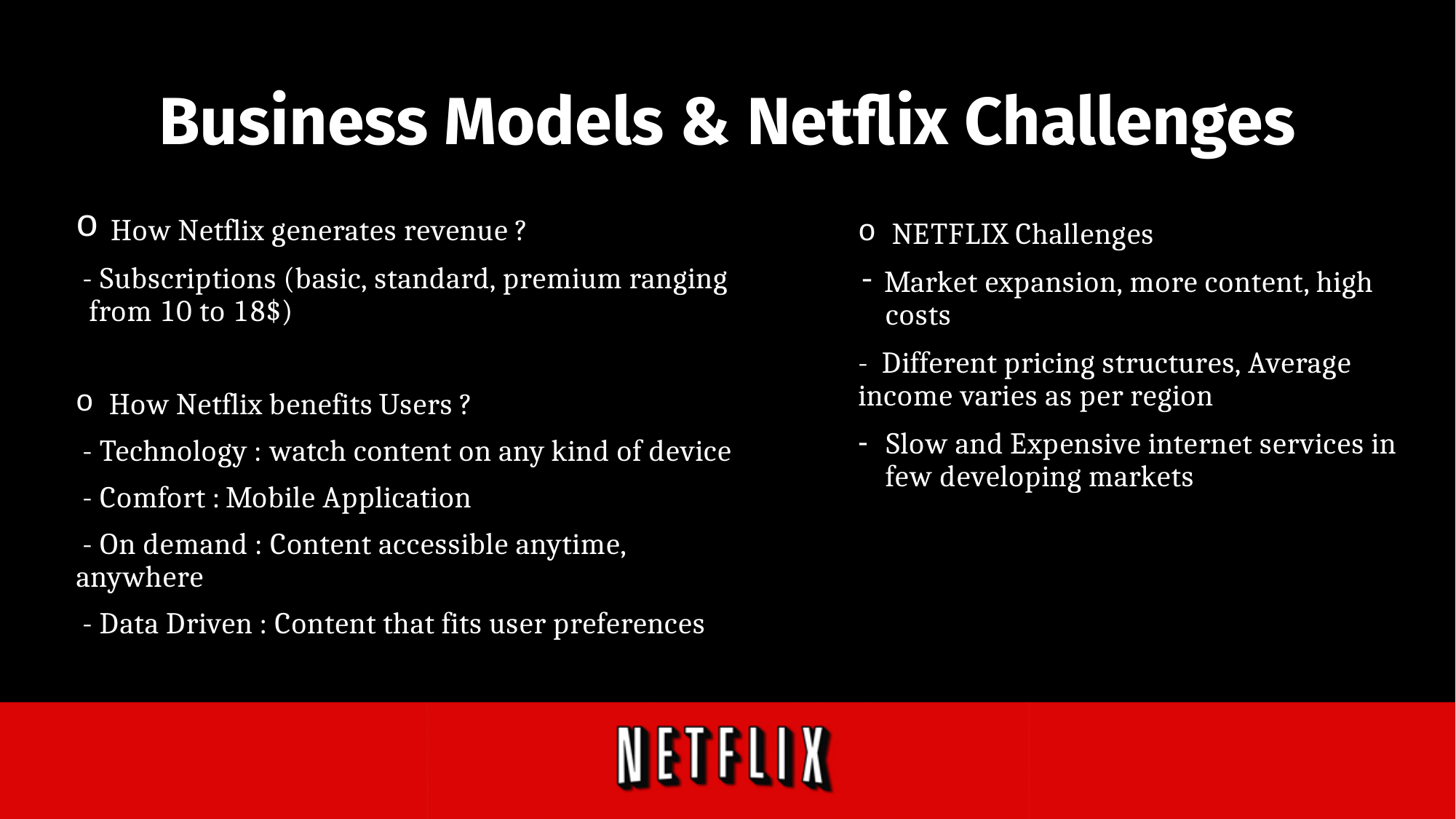

# Business Models & Netflix Challenges
 How Netflix generates revenue ?
 - Subscriptions (basic, standard, premium ranging    from 10 to 18$)

 How Netflix benefits Users ?
 - Technology : watch content on any kind of device
 - Comfort : Mobile Application
 - On demand : Content accessible anytime, anywhere
 - Data Driven : Content that fits user preferences
 NETFLIX Challenges
Market expansion, more content, high costs
-  Different pricing structures, Average income varies as per region
Slow and Expensive internet services in few developing markets